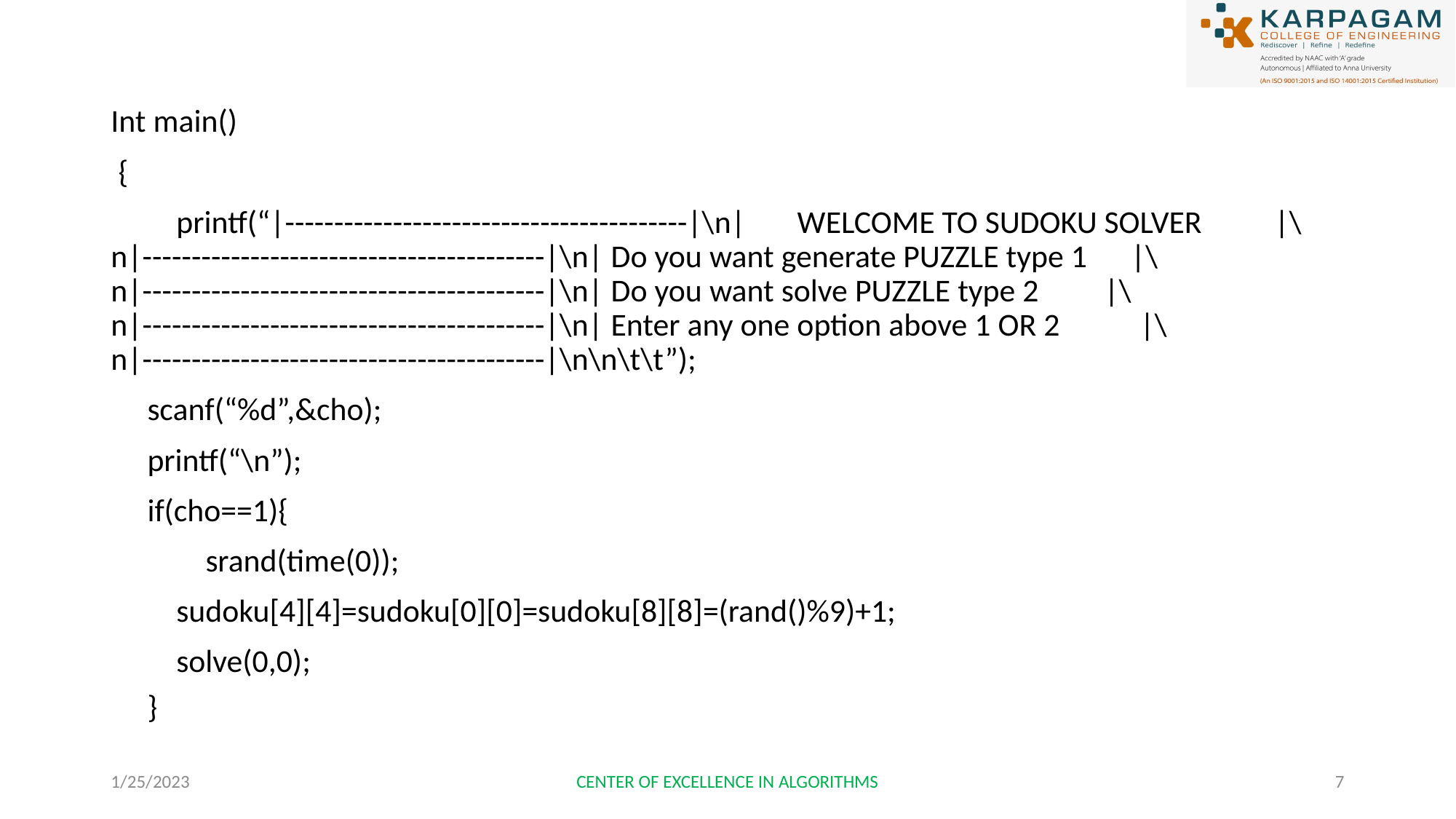

Int main()
 {
         printf(“|-----------------------------------------|\n|       WELCOME TO SUDOKU SOLVER          |\n|-----------------------------------------|\n| Do you want generate PUZZLE type 1      |\n|-----------------------------------------|\n| Do you want solve PUZZLE type 2         |\n|-----------------------------------------|\n| Enter any one option above 1 OR 2           |\n|-----------------------------------------|\n\n\t\t”);
     scanf(“%d”,&cho);
     printf(“\n”);
     if(cho==1){
             srand(time(0));
         sudoku[4][4]=sudoku[0][0]=sudoku[8][8]=(rand()%9)+1;
         solve(0,0);
     }
1/25/2023
CENTER OF EXCELLENCE IN ALGORITHMS
7